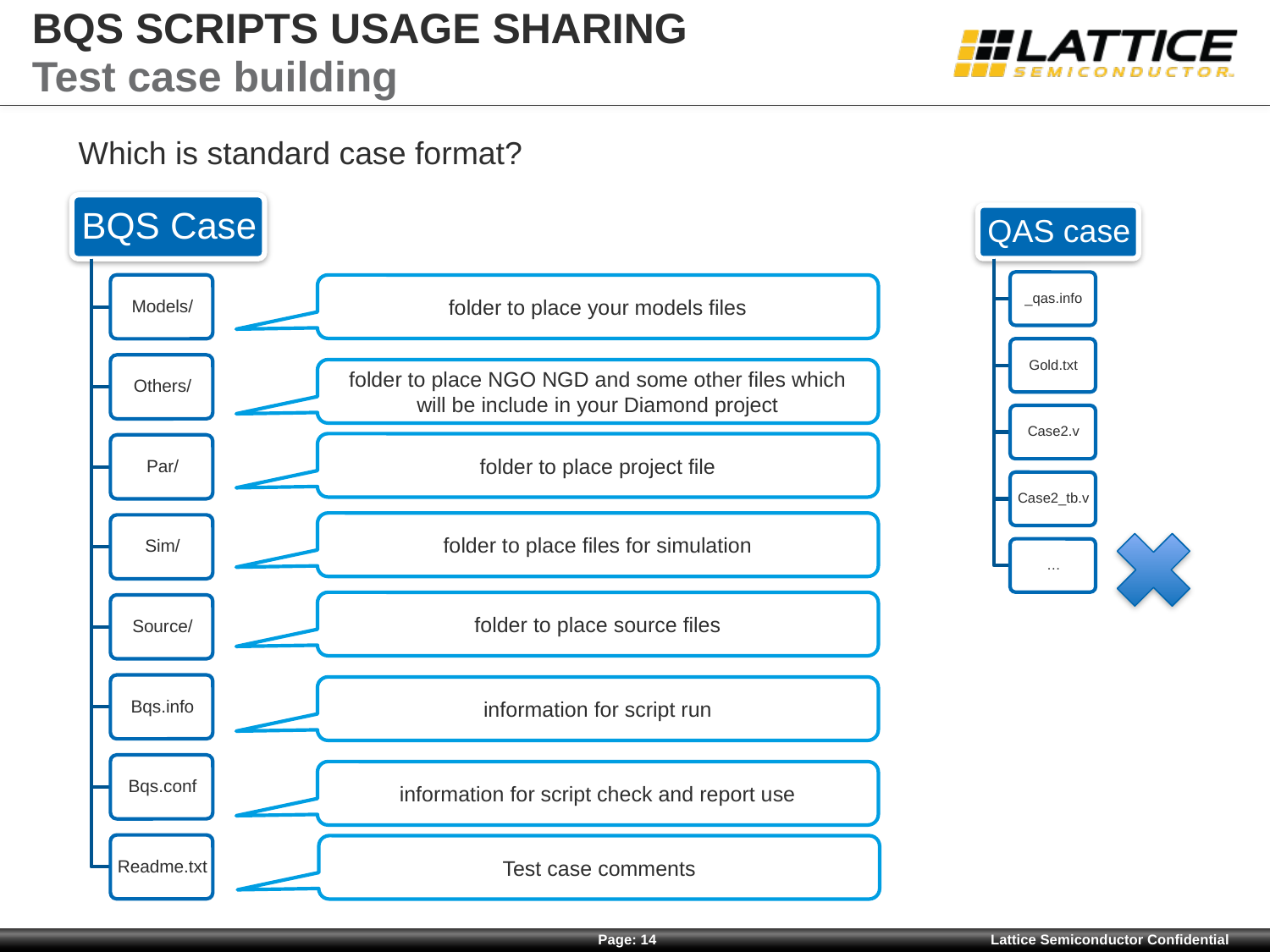

# BQS SCRIPTS USAGE SHARING
Test case building
Which is standard case format?
BQS Case
Models/
Others/
Par/
Sim/
Source/
Bqs.info
Bqs.conf
Readme.txt
QAS case
_qas.info
Gold.txt
Case2.v
Case2_tb.v
…
folder to place your models files
folder to place NGO NGD and some other files which will be include in your Diamond project
folder to place project file
folder to place files for simulation

folder to place source files
information for script run
information for script check and report use
Test case comments